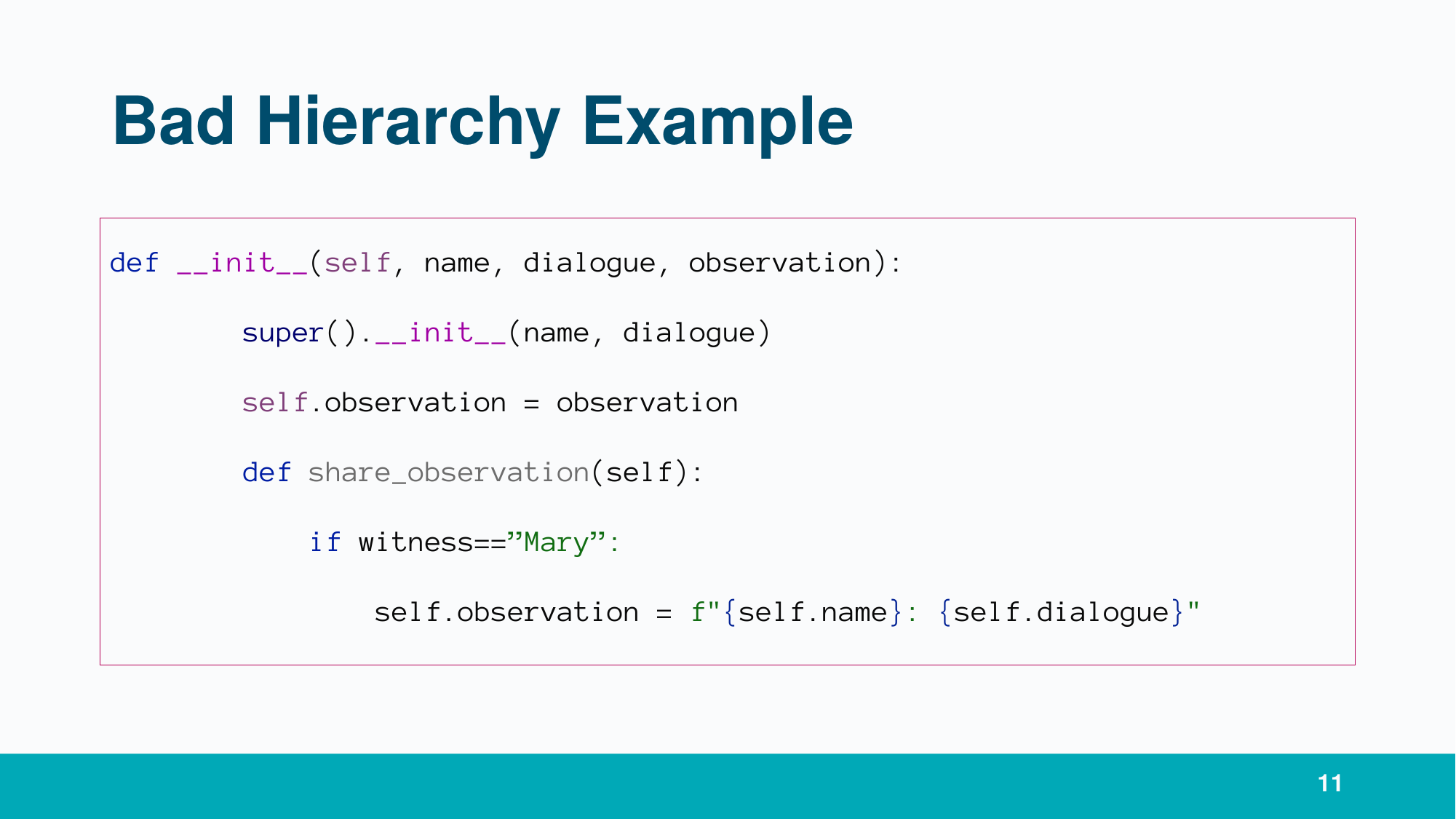

# Bad Hierarchy Example
def __init__(self, name, dialogue, observation):
        super().__init__(name, dialogue)
        self.observation = observation
        def share_observation(self):
            if witness==”Mary”:
                self.observation = f"{self.name}: {self.dialogue}"
11